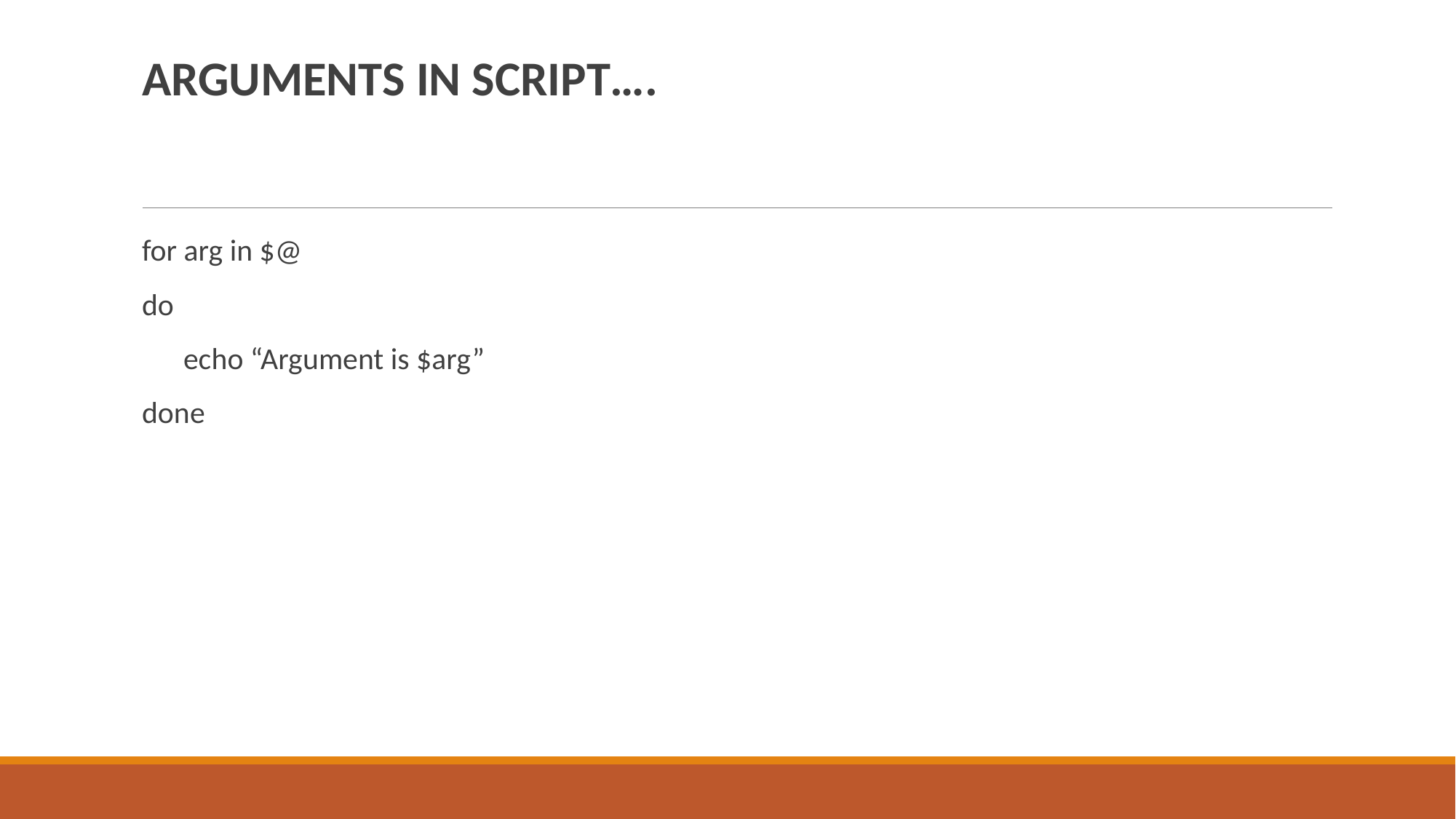

ARGUMENTS IN SCRIPT….

for arg in $@
do
      echo “Argument is $arg”
done